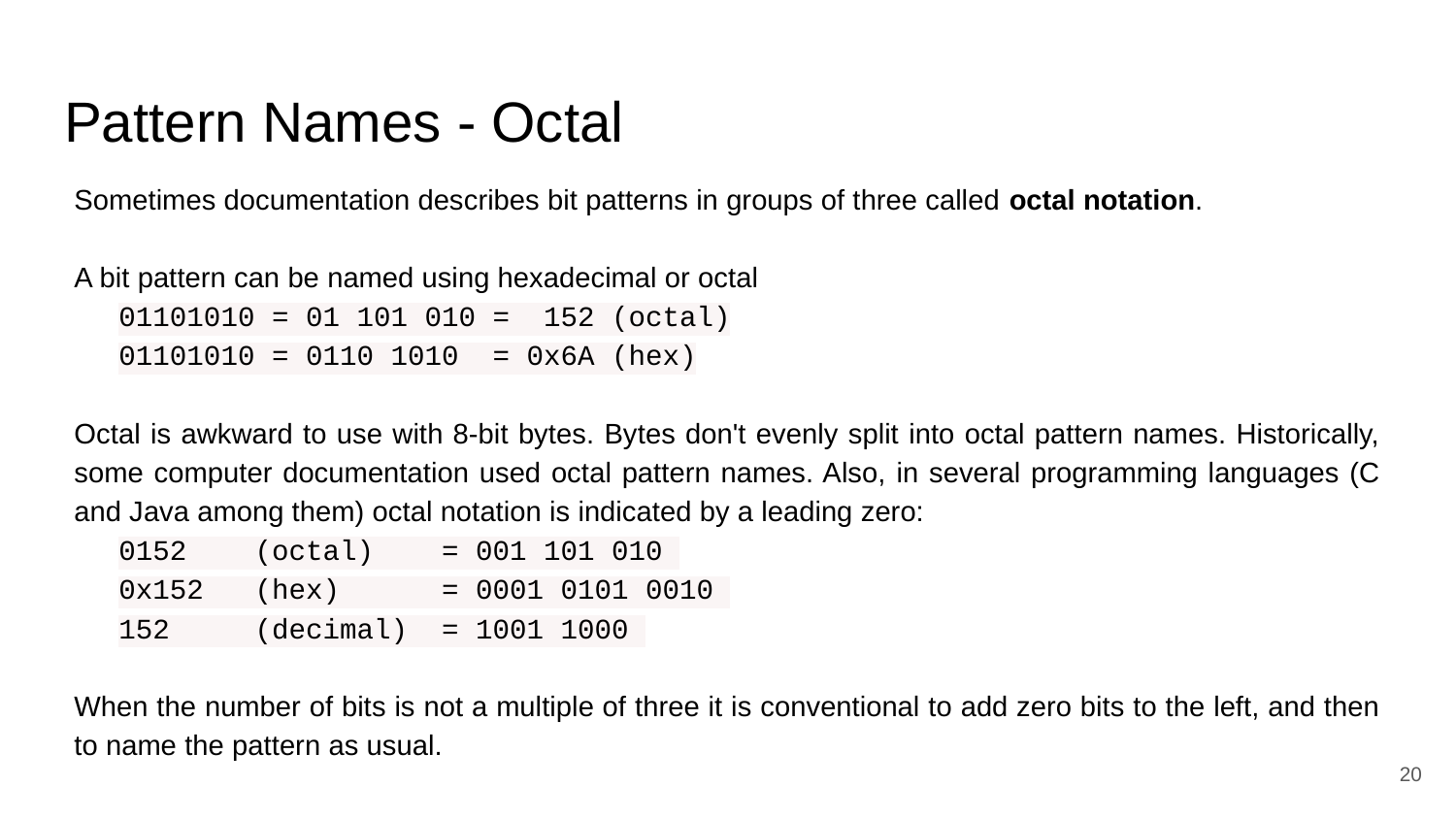

# Pattern Names - Octal
Sometimes documentation describes bit patterns in groups of three called octal notation.

A bit pattern can be named using hexadecimal or octal
01101010 = 01 101 010 =  152 (octal)
01101010 = 0110 1010  = 0x6A (hex)
Octal is awkward to use with 8-bit bytes. Bytes don't evenly split into octal pattern names. Historically, some computer documentation used octal pattern names. Also, in several programming languages (C and Java among them) octal notation is indicated by a leading zero:
0152    (octal)    = 001 101 010
0x152   (hex)      = 0001 0101 0010
152     (decimal)  = 1001 1000
When the number of bits is not a multiple of three it is conventional to add zero bits to the left, and then to name the pattern as usual.

20